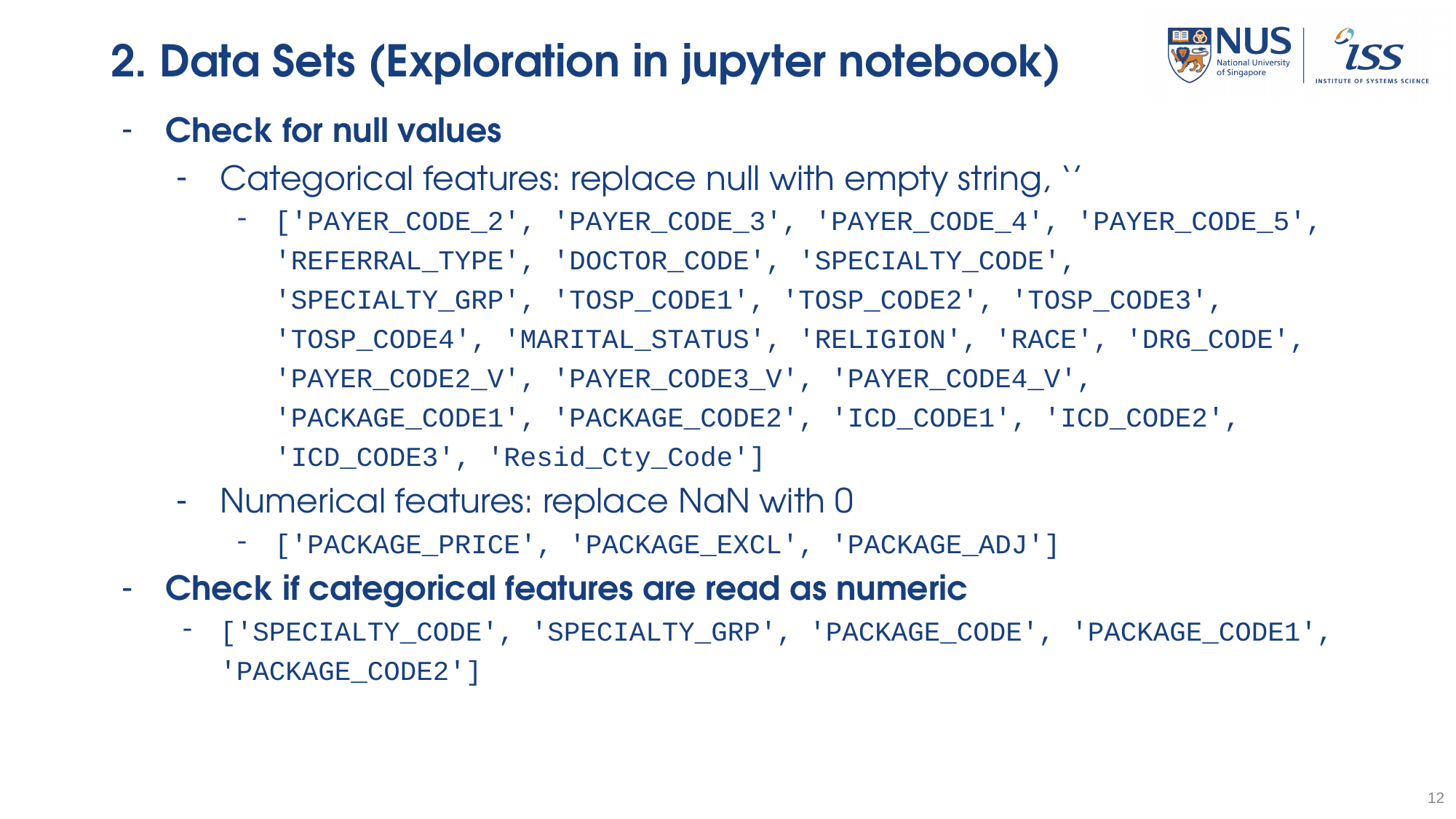

# 2. Data Sets (Exploration in jupyter notebook)
Check for null values
Categorical features: replace null with empty string, ‘’
['PAYER_CODE_2', 'PAYER_CODE_3', 'PAYER_CODE_4', 'PAYER_CODE_5', 'REFERRAL_TYPE', 'DOCTOR_CODE', 'SPECIALTY_CODE', 'SPECIALTY_GRP', 'TOSP_CODE1', 'TOSP_CODE2', 'TOSP_CODE3', 'TOSP_CODE4', 'MARITAL_STATUS', 'RELIGION', 'RACE', 'DRG_CODE', 'PAYER_CODE2_V', 'PAYER_CODE3_V', 'PAYER_CODE4_V', 'PACKAGE_CODE1', 'PACKAGE_CODE2', 'ICD_CODE1', 'ICD_CODE2', 'ICD_CODE3', 'Resid_Cty_Code']
Numerical features: replace NaN with 0
['PACKAGE_PRICE', 'PACKAGE_EXCL', 'PACKAGE_ADJ']
Check if categorical features are read as numeric
['SPECIALTY_CODE', 'SPECIALTY_GRP', 'PACKAGE_CODE', 'PACKAGE_CODE1', 'PACKAGE_CODE2']
12